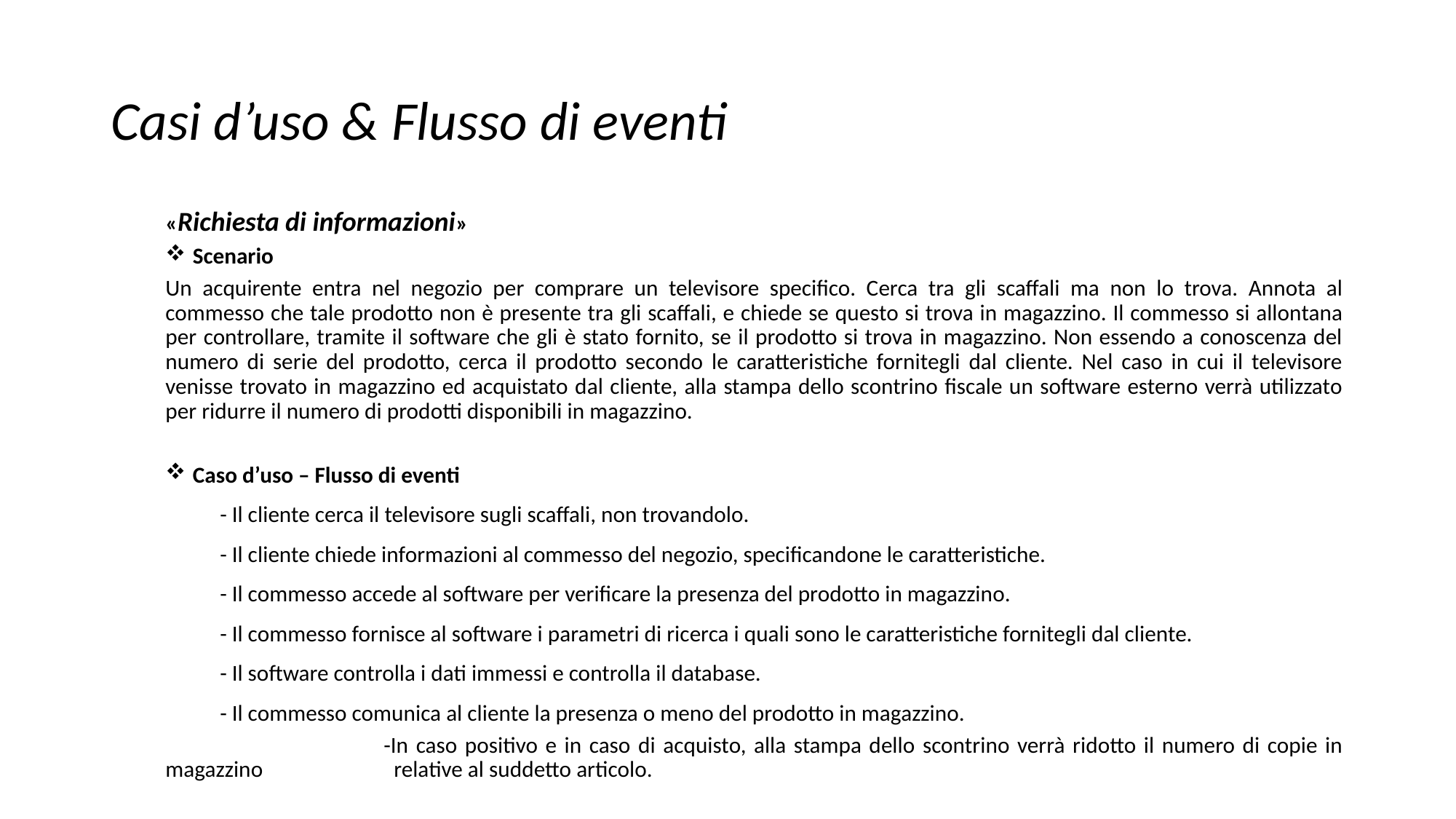

# Casi d’uso & Flusso di eventi
«Richiesta di informazioni»
Scenario
Un acquirente entra nel negozio per comprare un televisore specifico. Cerca tra gli scaffali ma non lo trova. Annota al commesso che tale prodotto non è presente tra gli scaffali, e chiede se questo si trova in magazzino. Il commesso si allontana per controllare, tramite il software che gli è stato fornito, se il prodotto si trova in magazzino. Non essendo a conoscenza del numero di serie del prodotto, cerca il prodotto secondo le caratteristiche fornitegli dal cliente. Nel caso in cui il televisore venisse trovato in magazzino ed acquistato dal cliente, alla stampa dello scontrino fiscale un software esterno verrà utilizzato per ridurre il numero di prodotti disponibili in magazzino.

Caso d’uso – Flusso di eventi
	- Il cliente cerca il televisore sugli scaffali, non trovandolo.
	- Il cliente chiede informazioni al commesso del negozio, specificandone le caratteristiche.
	- Il commesso accede al software per verificare la presenza del prodotto in magazzino.
	- Il commesso fornisce al software i parametri di ricerca i quali sono le caratteristiche fornitegli dal cliente.
	- Il software controlla i dati immessi e controlla il database.
	- Il commesso comunica al cliente la presenza o meno del prodotto in magazzino.
		-In caso positivo e in caso di acquisto, alla stampa dello scontrino verrà ridotto il numero di copie in magazzino 		  relative al suddetto articolo.